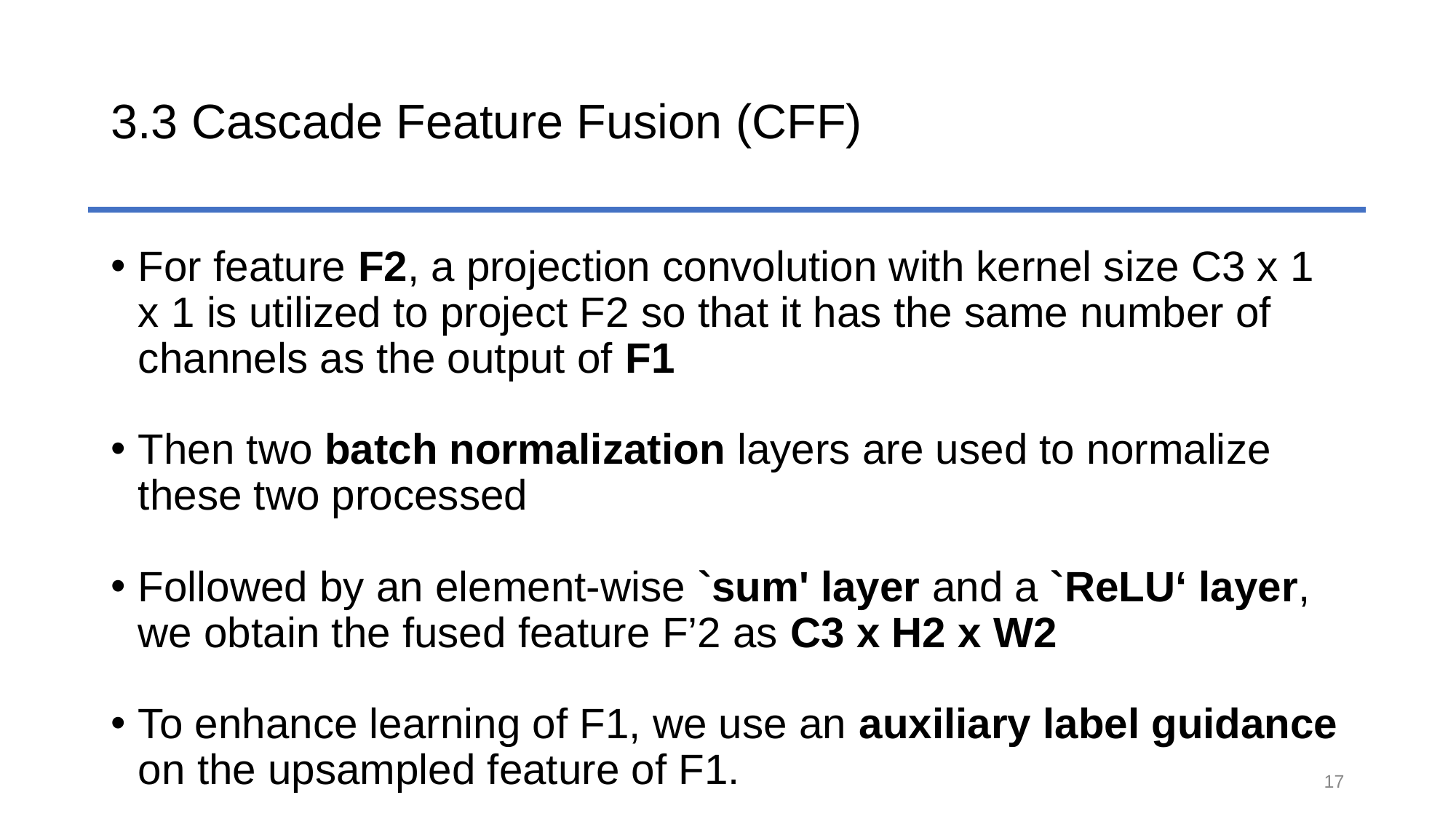

# 3.3 Cascade Feature Fusion (CFF)
For feature F2, a projection convolution with kernel size C3 x 1 x 1 is utilized to project F2 so that it has the same number of channels as the output of F1

Then two batch normalization layers are used to normalize these two processed

Followed by an element-wise `sum' layer and a `ReLU‘ layer, we obtain the fused feature F’2 as C3 x H2 x W2

To enhance learning of F1, we use an auxiliary label guidance on the upsampled feature of F1.
17